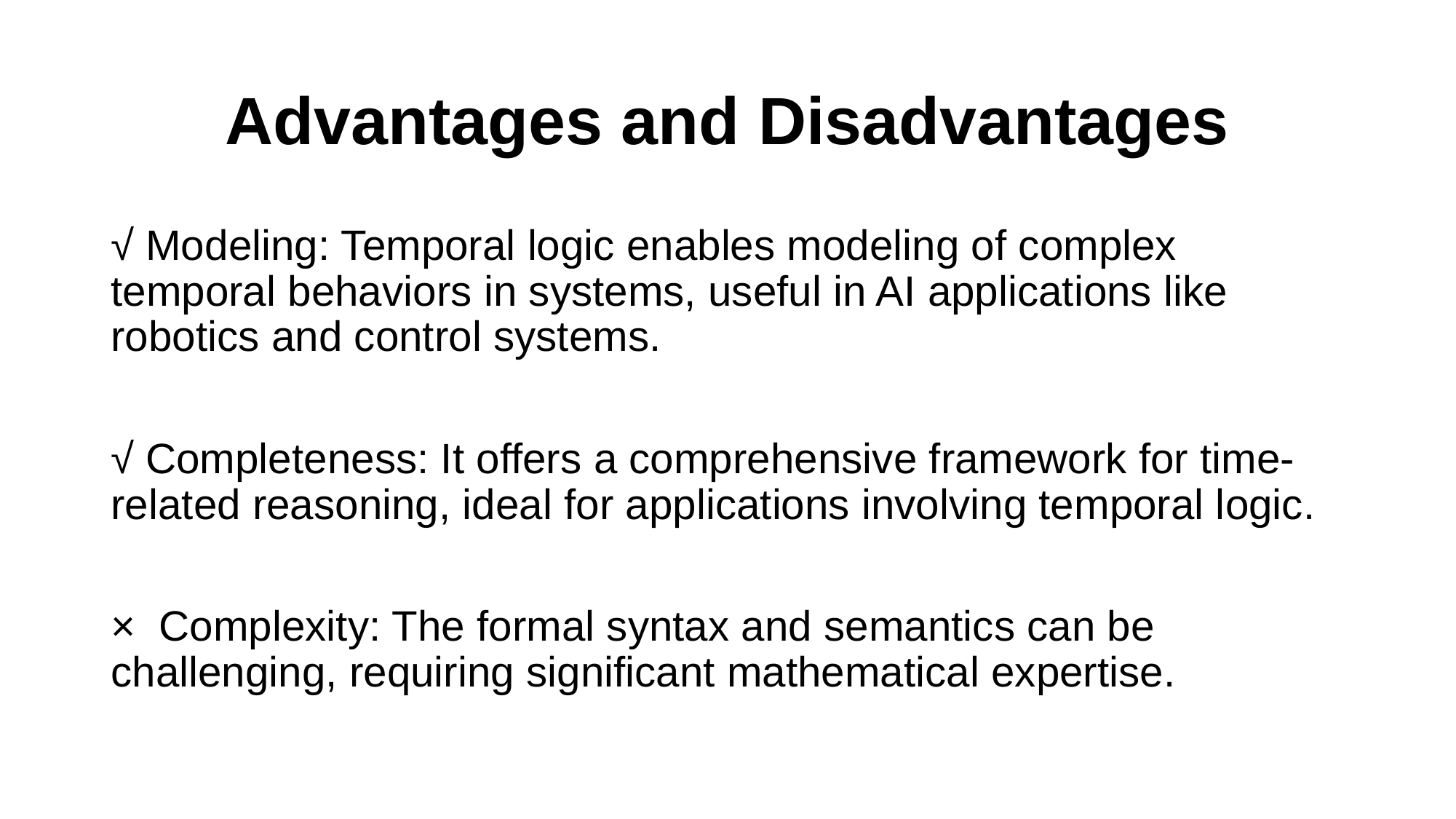

# Advantages and Disadvantages
√ Modeling: Temporal logic enables modeling of complex temporal behaviors in systems, useful in AI applications like robotics and control systems.

√ Completeness: It offers a comprehensive framework for time-related reasoning, ideal for applications involving temporal logic.

×  Complexity: The formal syntax and semantics can be challenging, requiring significant mathematical expertise.